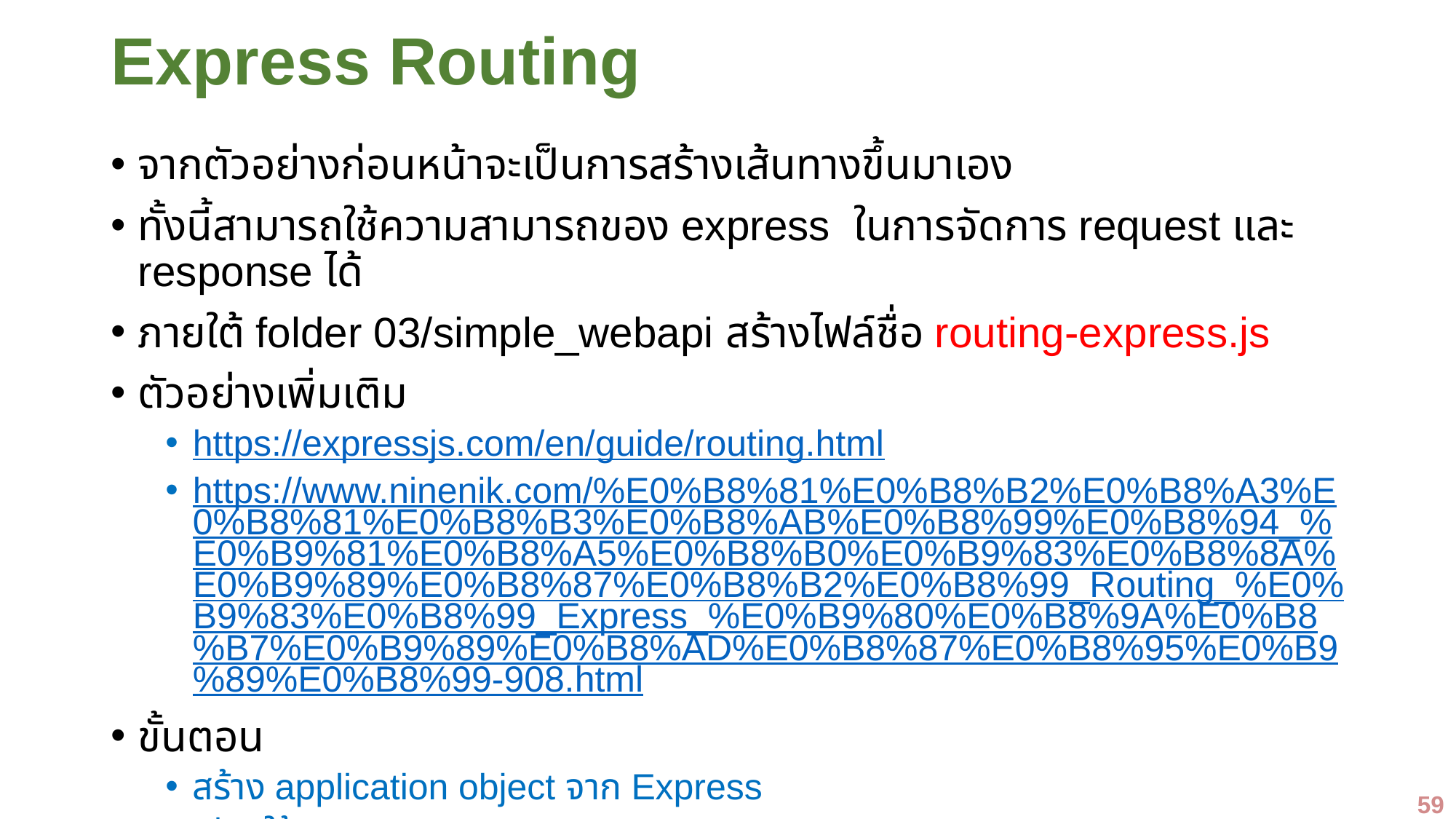

# Express Routing
จากตัวอย่างก่อนหน้าจะเป็นการสร้างเส้นทางขึ้นมาเอง
ทั้งนี้สามารถใช้ความสามารถของ express  ในการจัดการ request และ response ได้
ภายใต้ folder 03/simple_webapi สร้างไฟล์ชื่อ routing-express.js
ตัวอย่างเพิ่มเติม
https://expressjs.com/en/guide/routing.html
https://www.ninenik.com/%E0%B8%81%E0%B8%B2%E0%B8%A3%E0%B8%81%E0%B8%B3%E0%B8%AB%E0%B8%99%E0%B8%94_%E0%B9%81%E0%B8%A5%E0%B8%B0%E0%B9%83%E0%B8%8A%E0%B9%89%E0%B8%87%E0%B8%B2%E0%B8%99_Routing_%E0%B9%83%E0%B8%99_Express_%E0%B9%80%E0%B8%9A%E0%B8%B7%E0%B9%89%E0%B8%AD%E0%B8%87%E0%B8%95%E0%B9%89%E0%B8%99-908.html
ขั้นตอน
สร้าง application object จาก Express
เรียกใช้เมธอดของ object Express
ทดสอบการทำงาน
59